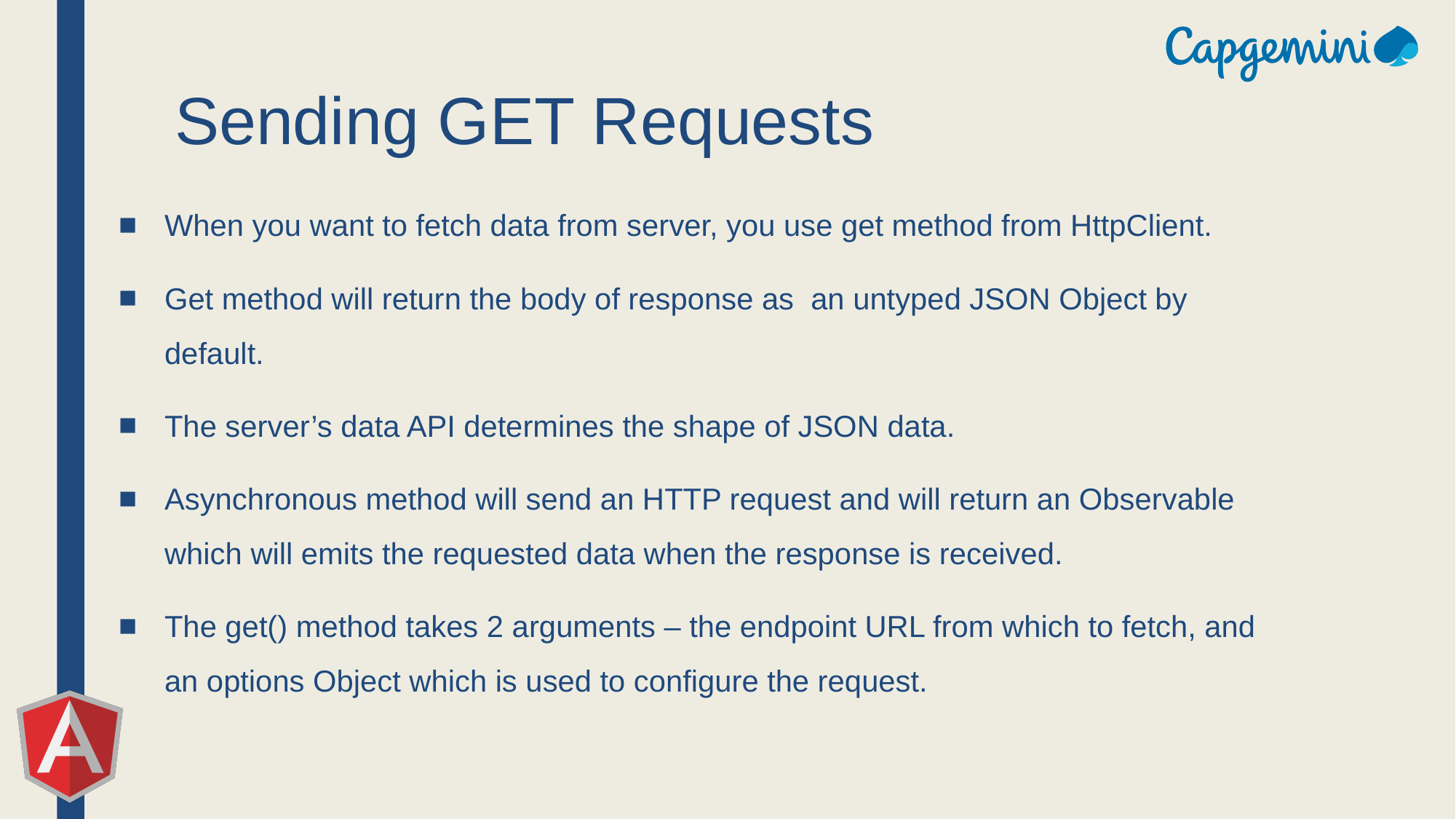

# Sending GET Requests
When you want to fetch data from server, you use get method from HttpClient.
Get method will return the body of response as  an untyped JSON Object by default.
The server’s data API determines the shape of JSON data.
Asynchronous method will send an HTTP request and will return an Observable which will emits the requested data when the response is received.
The get() method takes 2 arguments – the endpoint URL from which to fetch, and an options Object which is used to configure the request.